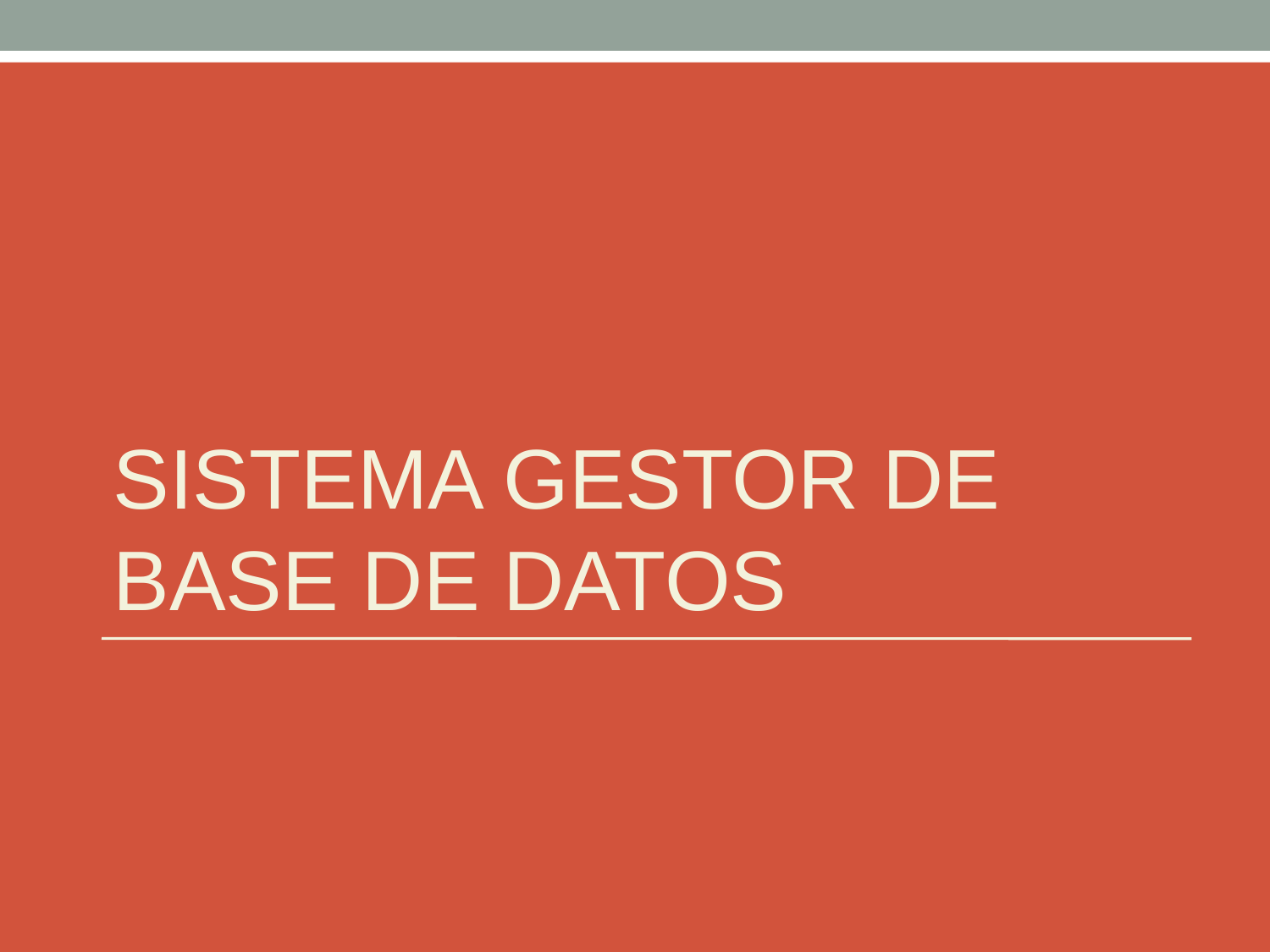

# SISTEMA GESTOR DE BASE DE DATOS